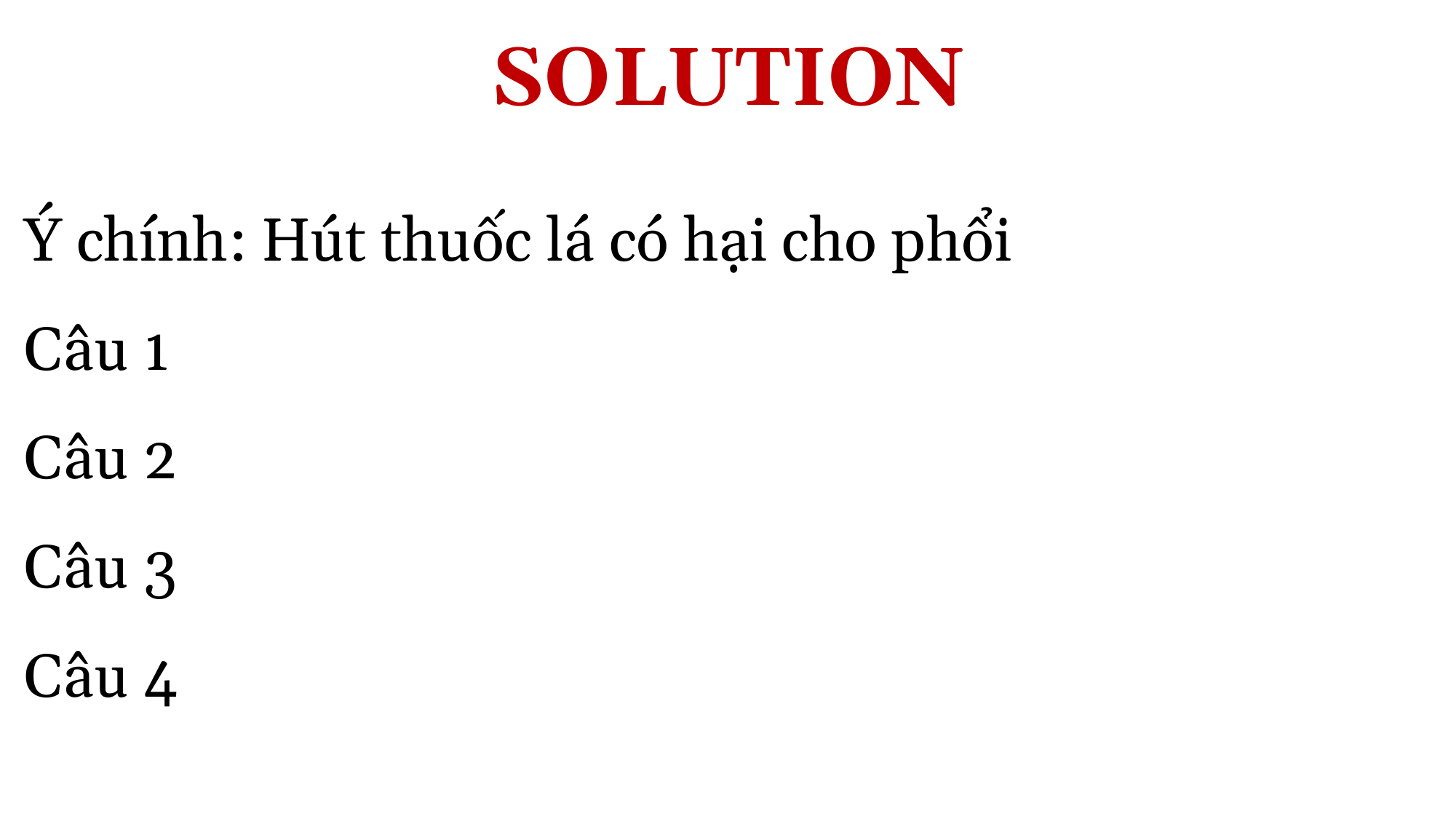

# SOLUTION
Ý chính: Hút thuốc lá có hại cho phổi
Câu 1
Câu 2
Câu 3
Câu 4